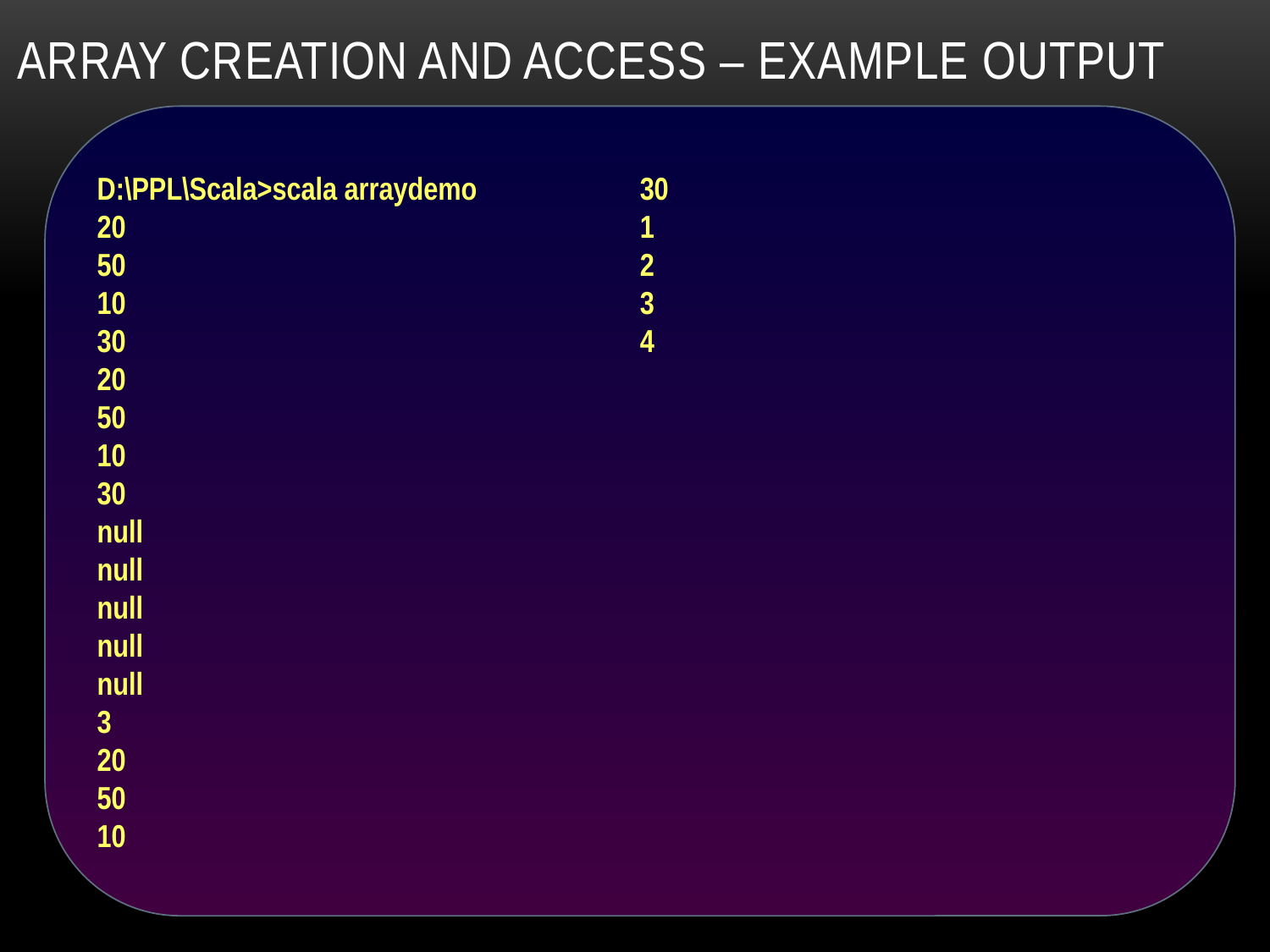

# Array creation and access – example Output
D:\PPL\Scala>scala arraydemo
20
50
10
30
20
50
10
30
null
null
null
null
null
3
20
50
10
30
1
2
3
4